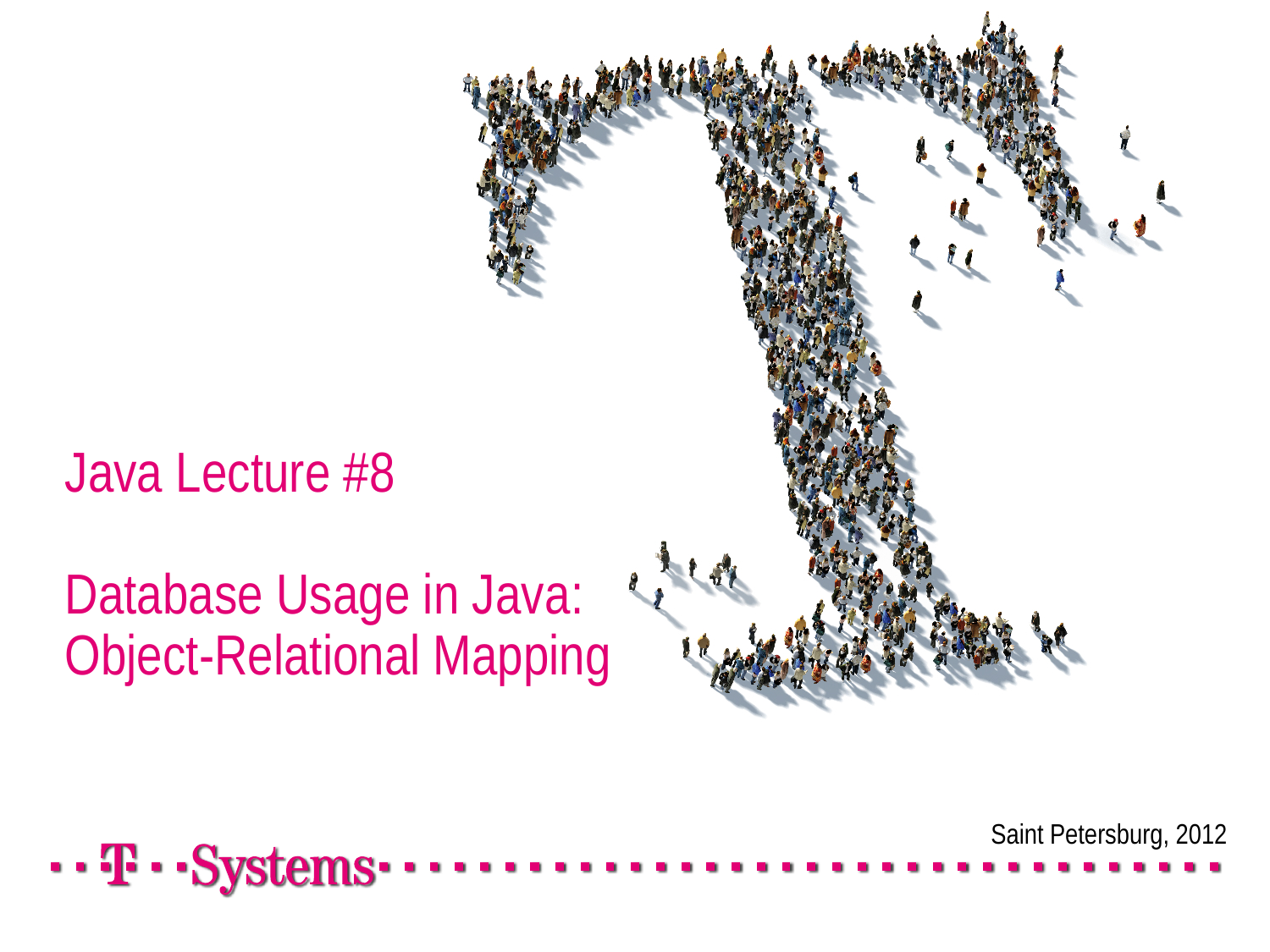

# Java Lecture #8 Database Usage in Java: Object-Relational Mapping
Saint Petersburg, 2012